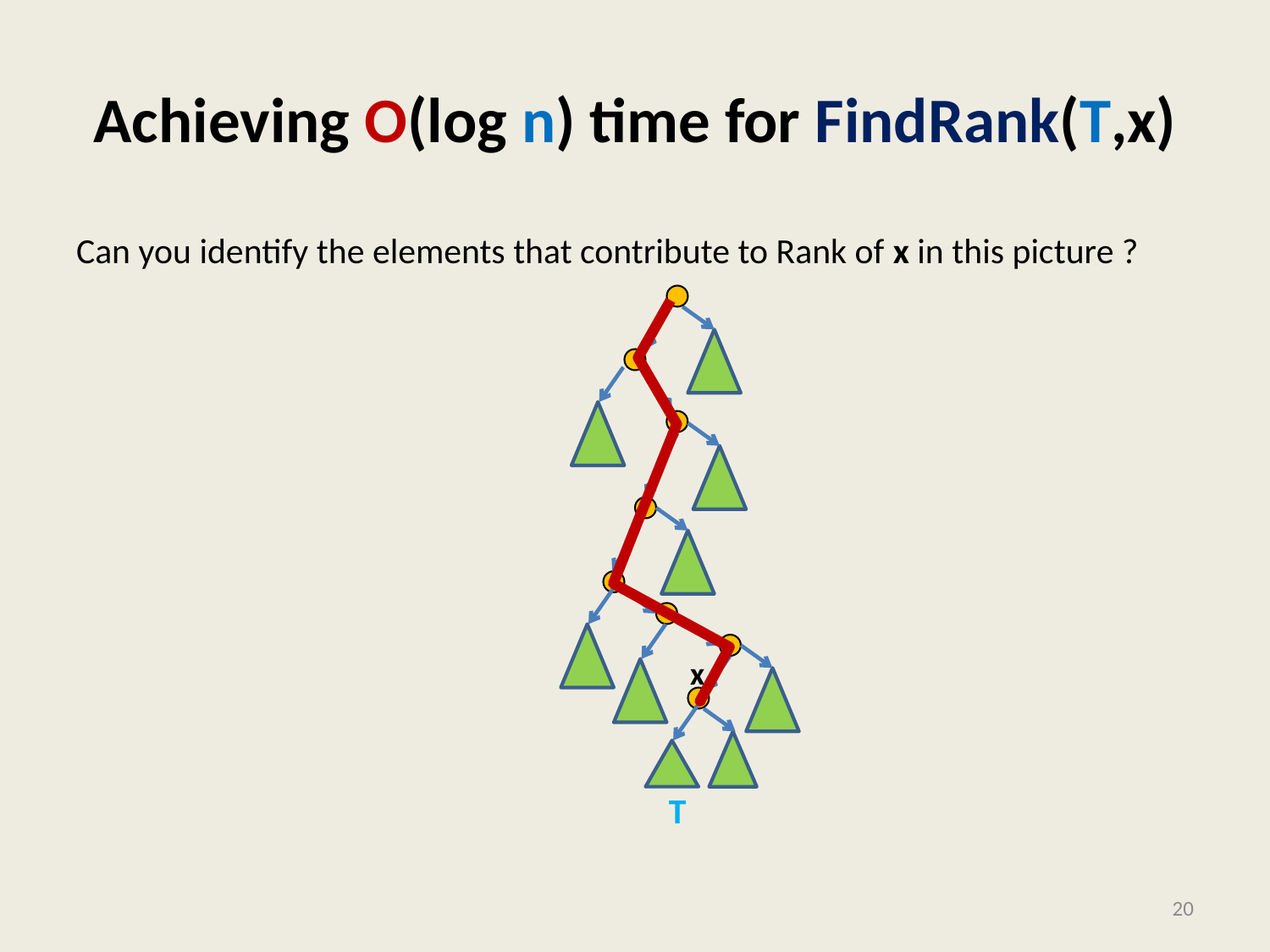

# Achieving O(log n) time for FindRank(T,x)
Can you identify the elements that contribute to Rank of x in this picture ?

x

T
20